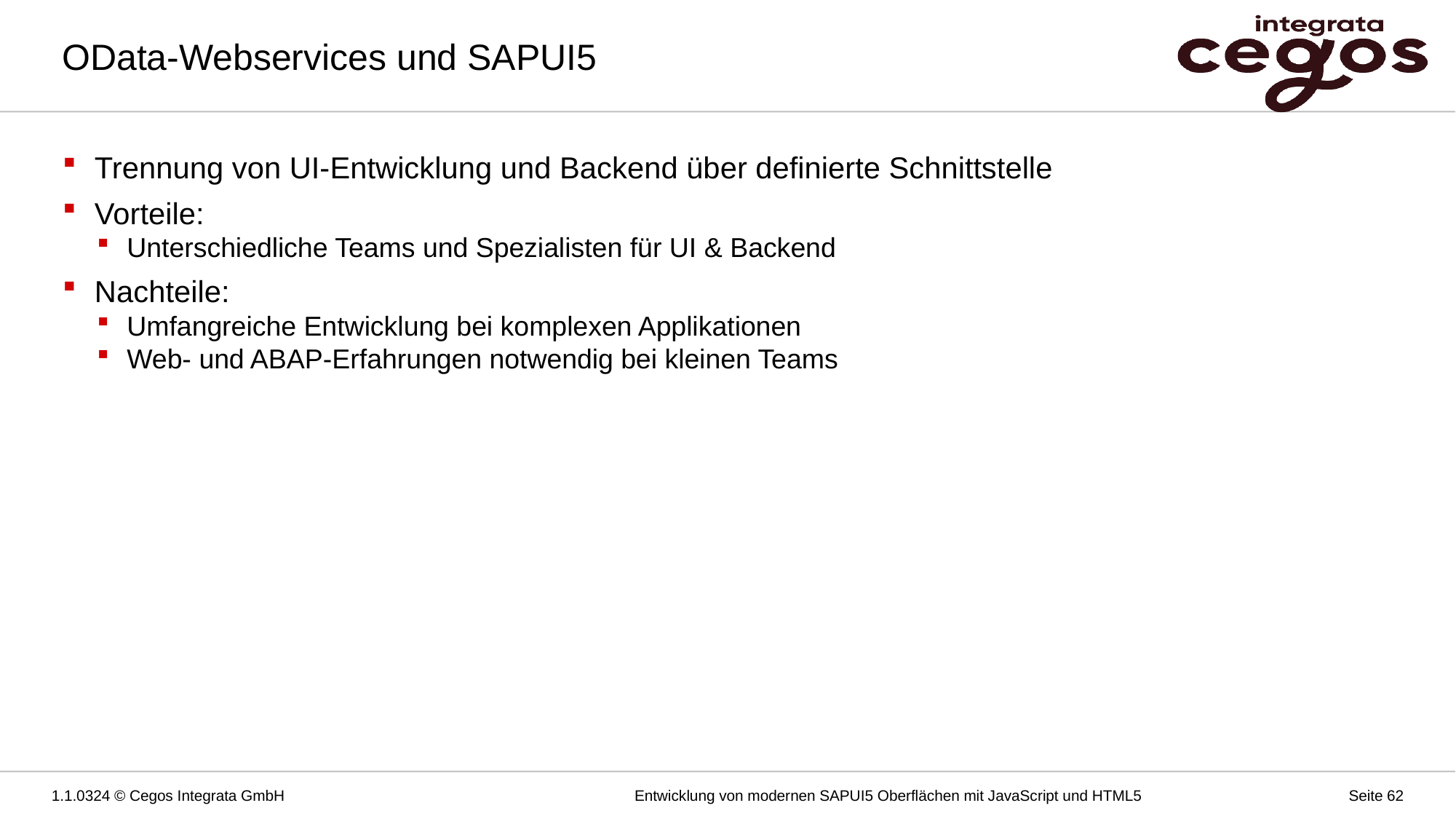

# OData-Webservices und SAPUI5
Trennung von UI-Entwicklung und Backend über definierte Schnittstelle
Vorteile:
Unterschiedliche Teams und Spezialisten für UI & Backend
Nachteile:
Umfangreiche Entwicklung bei komplexen Applikationen
Web- und ABAP-Erfahrungen notwendig bei kleinen Teams
1.1.0324 © Cegos Integrata GmbH
Entwicklung von modernen SAPUI5 Oberflächen mit JavaScript und HTML5
Seite 62